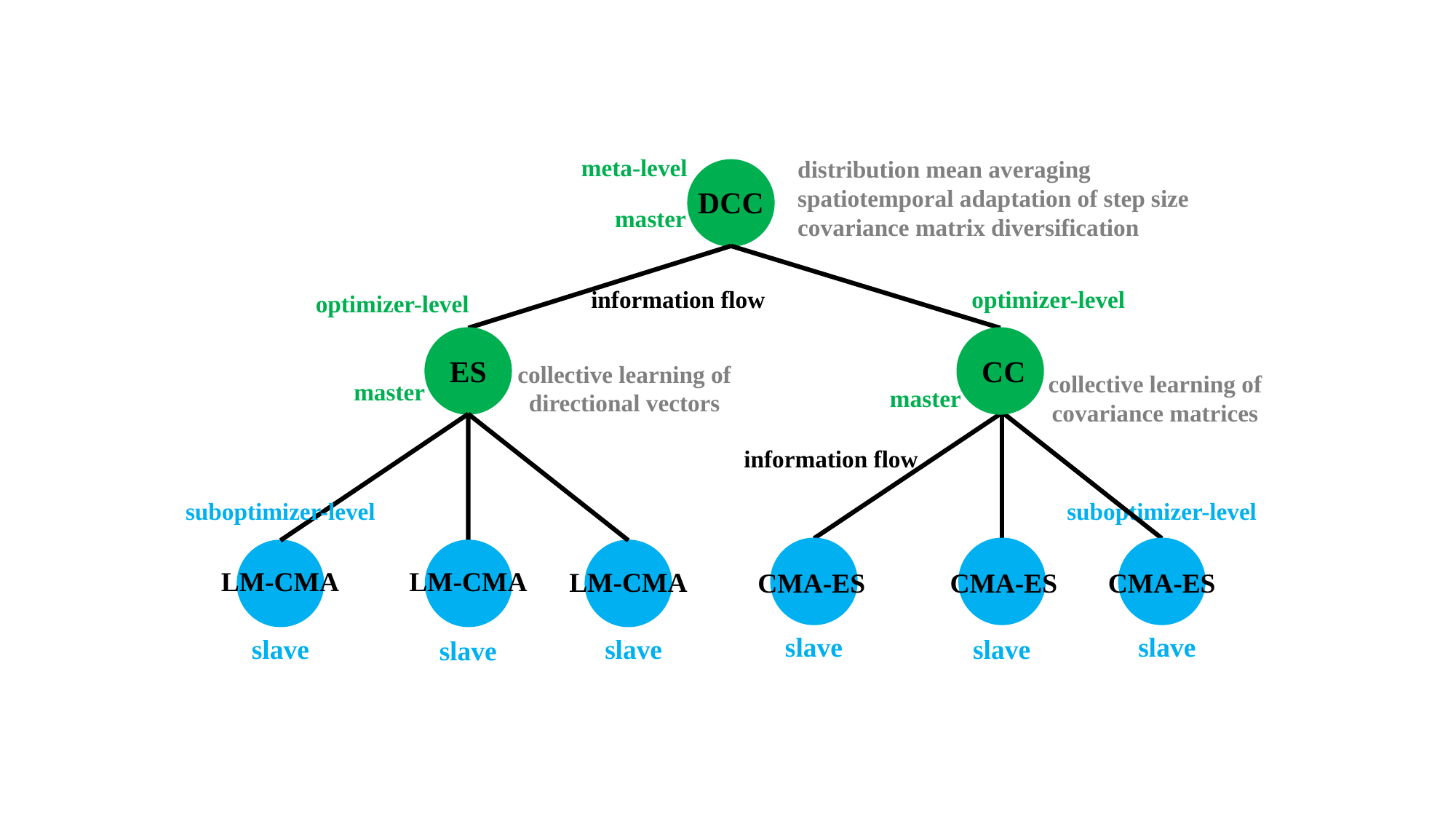

meta-level
distribution mean averaging
spatiotemporal adaptation of step size
covariance matrix diversification

DCC
master
information flow
optimizer-level
optimizer-level

ES
CC
collective learning of directional vectors
collective learning of covariance matrices
master
master
information flow
suboptimizer-level
suboptimizer-level

CMA-ES
slave

CMA-ES
slave

CMA-ES
slave

LM-CMA
LM-CMA
LM-CMA
slave
slave
slave